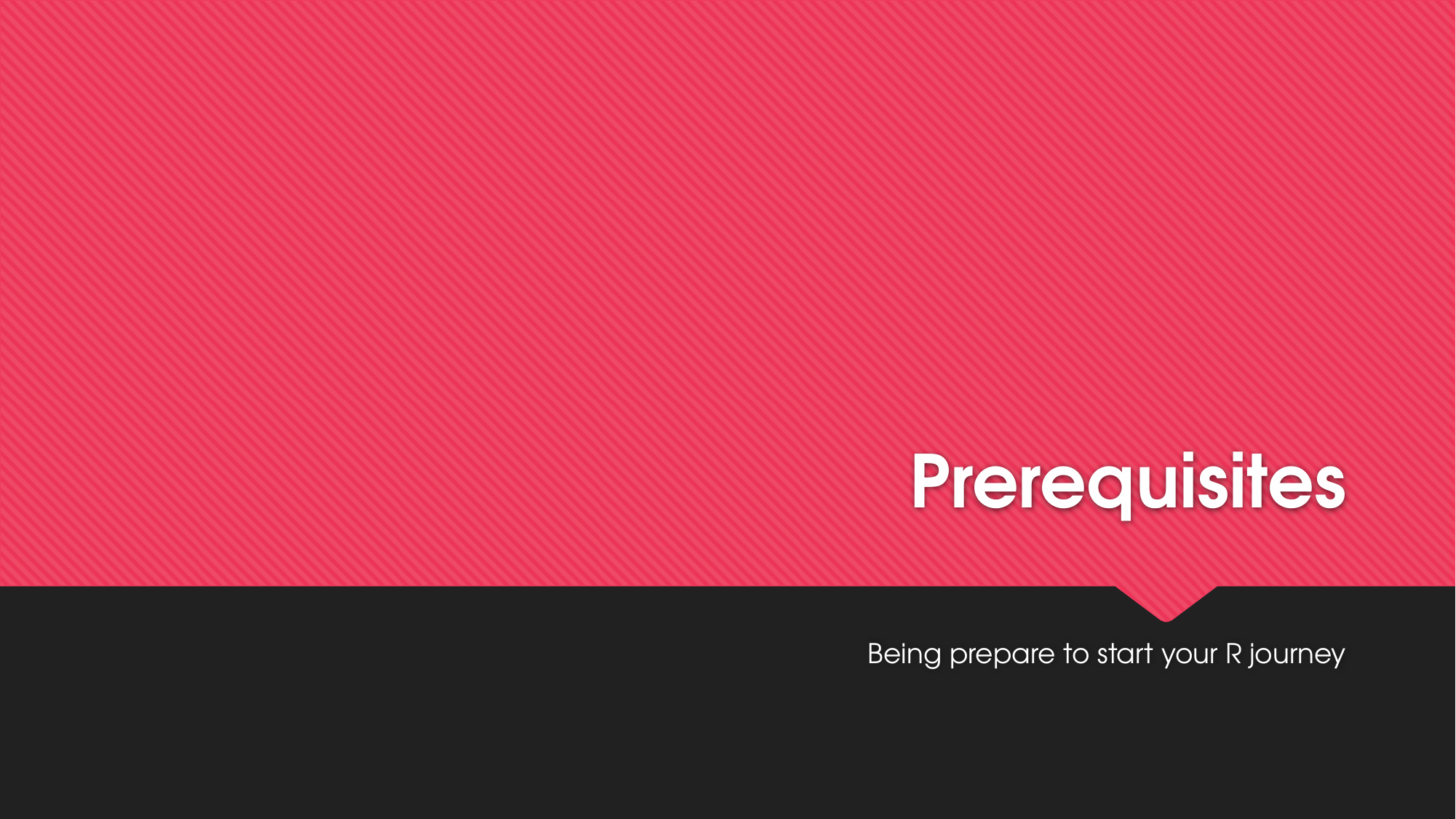

# Prerequisites
Being prepare to start your R journey